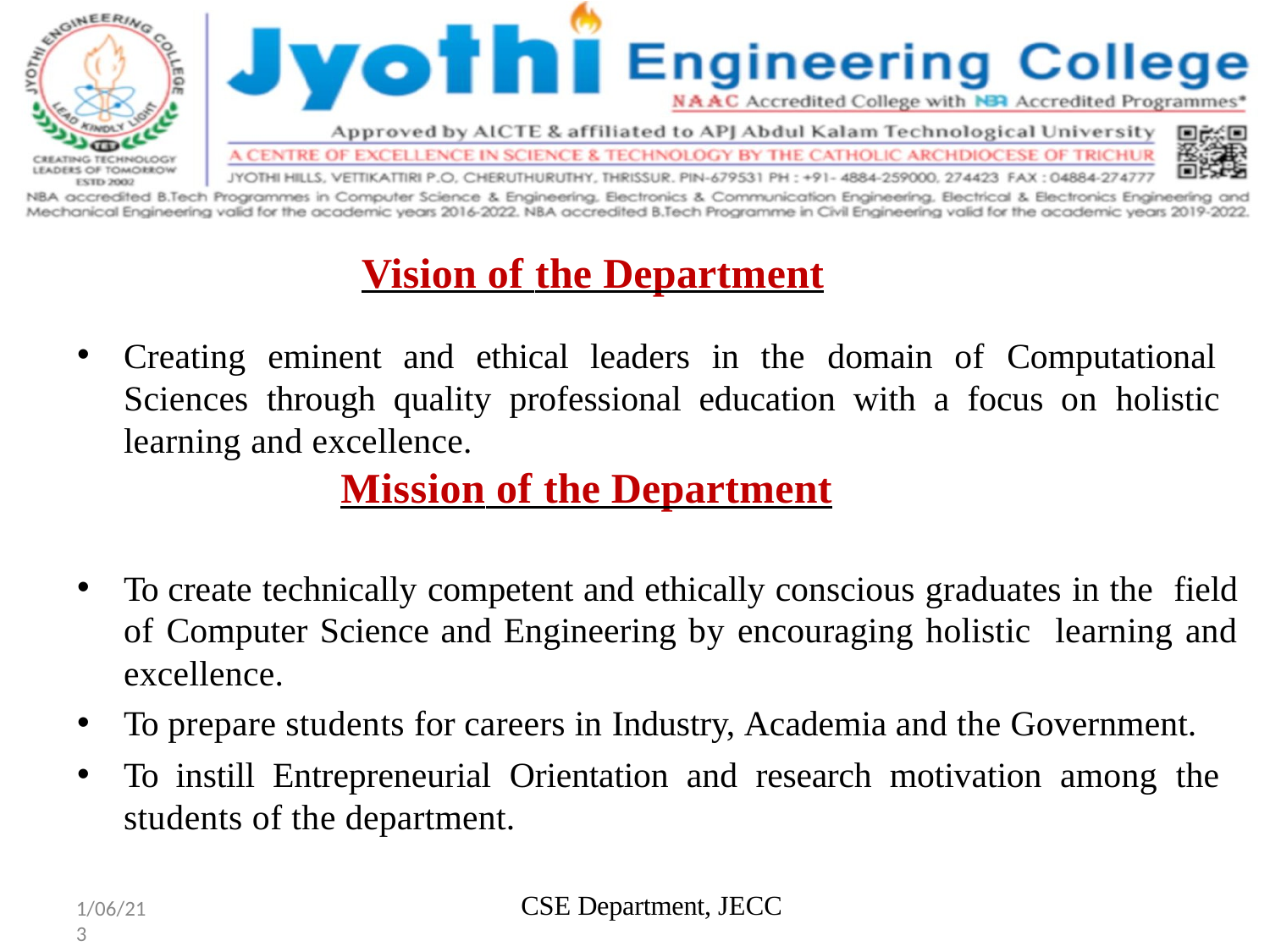

# Vision of the Department
Creating eminent and ethical leaders in the domain of Computational  Sciences through quality professional education with a focus on holistic  learning and excellence.

To create technically competent and ethically conscious graduates in the  field of Computer Science and Engineering by encouraging holistic  learning and excellence.
To prepare students for careers in Industry, Academia and the Government.
To instill Entrepreneurial Orientation and research motivation among the  students of the department.
Mission of the Department

CSE Department, JECC
	3
1/06/21